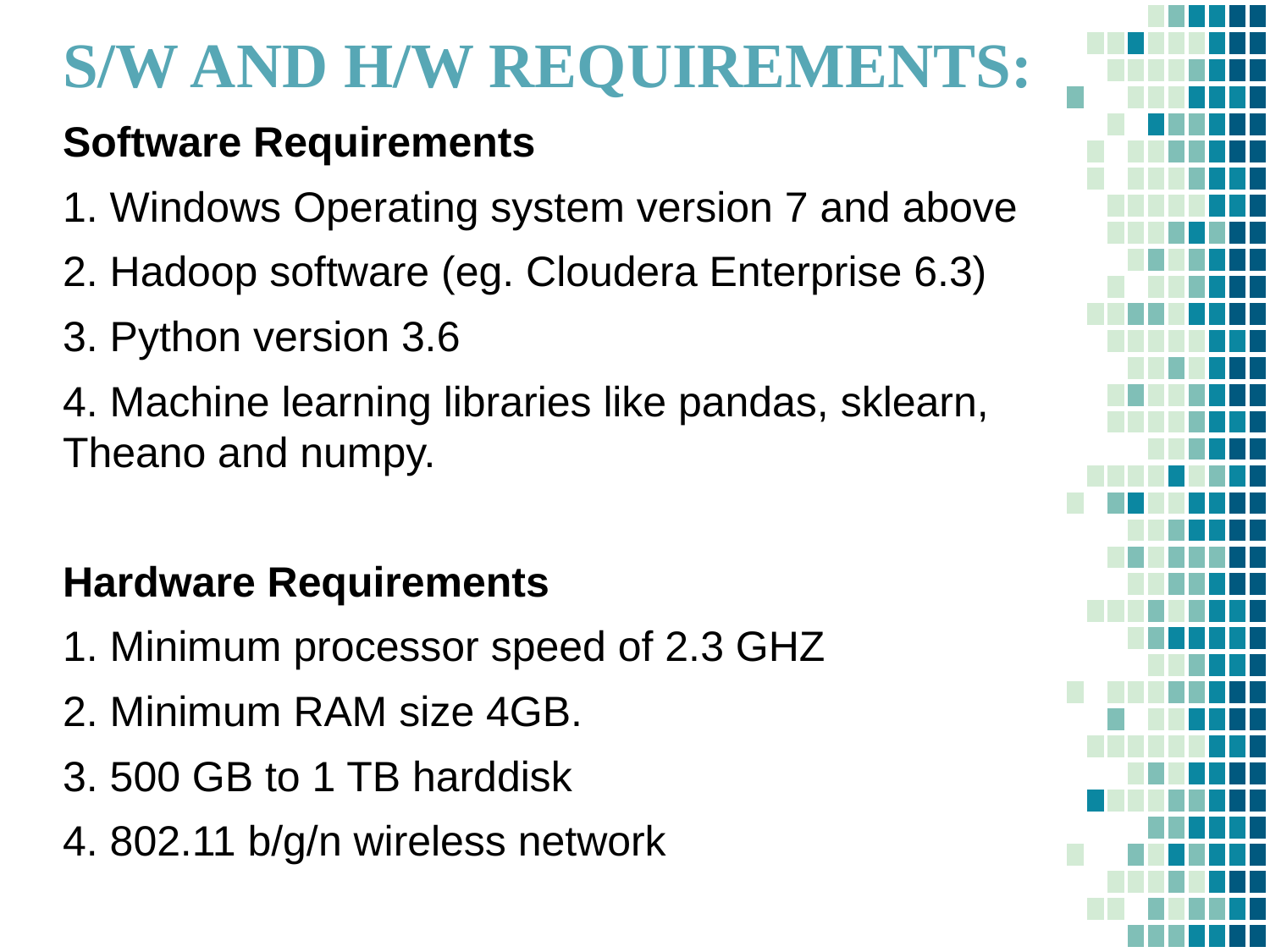

S/W AND H/W REQUIREMENTS:
Software Requirements
1. Windows Operating system version 7 and above
2. Hadoop software (eg. Cloudera Enterprise 6.3)
3. Python version 3.6
4. Machine learning libraries like pandas, sklearn, Theano and numpy.

Hardware Requirements
1. Minimum processor speed of 2.3 GHZ
2. Minimum RAM size 4GB.
3. 500 GB to 1 TB harddisk
4. 802.11 b/g/n wireless network